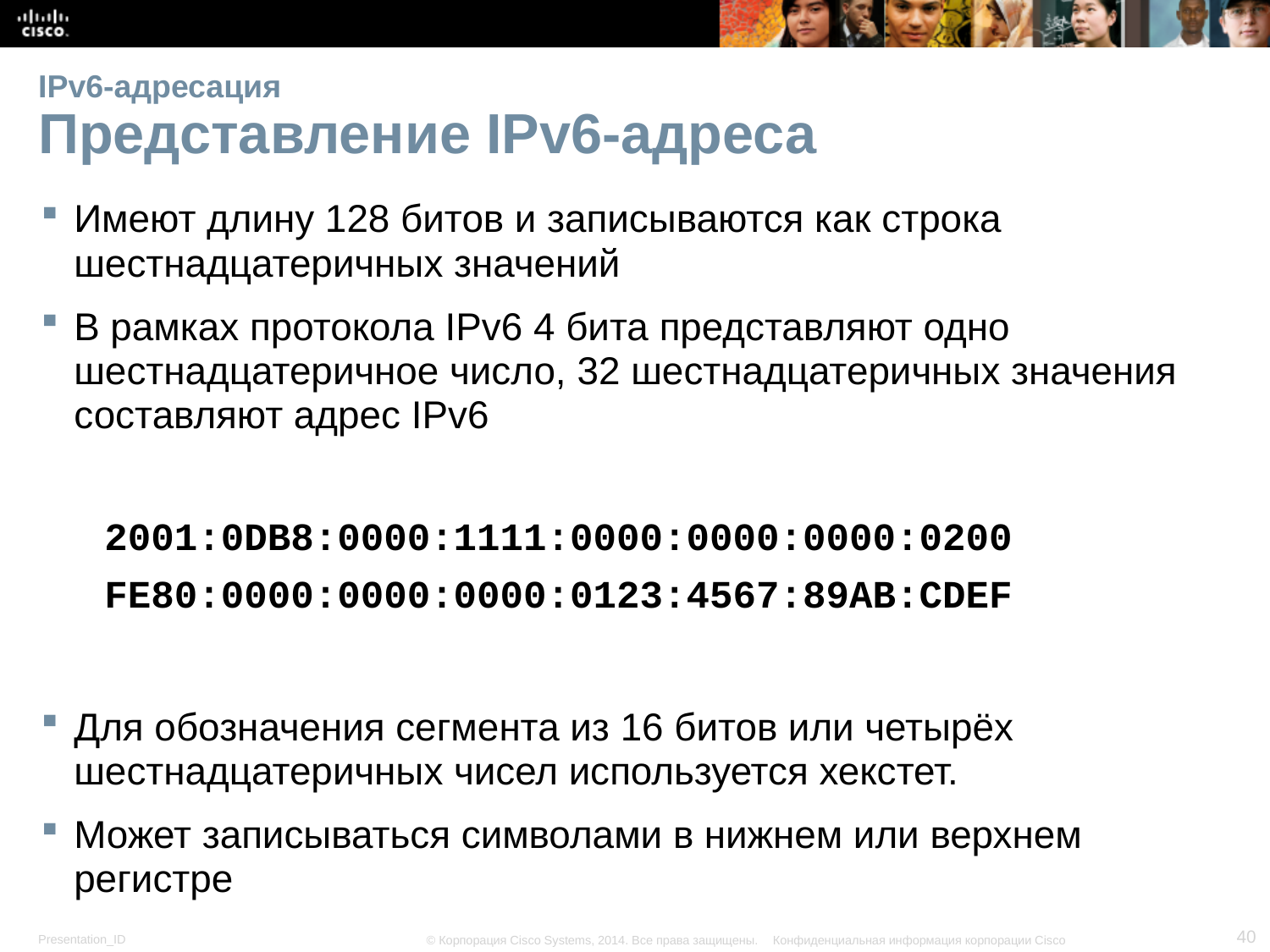

# IPv6-адресация Представление IPv6-адреса
Имеют длину 128 битов и записываются как строка шестнадцатеричных значений
В рамках протокола IPv6 4 бита представляют одно шестнадцатеричное число, 32 шестнадцатеричных значения составляют адрес IPv6

2001:0DB8:0000:1111:0000:0000:0000:0200
FE80:0000:0000:0000:0123:4567:89AB:CDEF

Для обозначения сегмента из 16 битов или четырёх шестнадцатеричных чисел используется хекстет.
Может записываться символами в нижнем или верхнем регистре